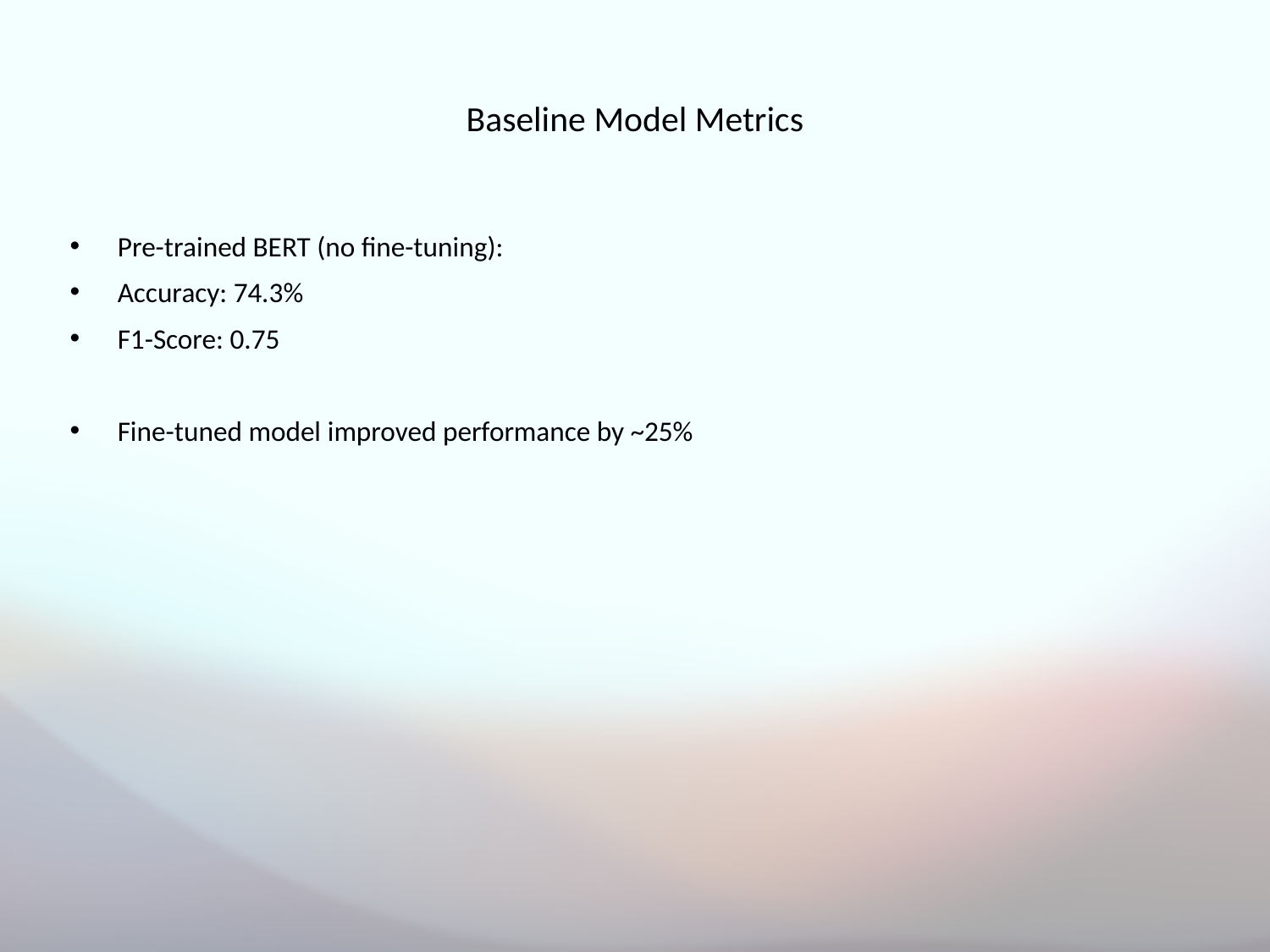

# Baseline Model Metrics
Pre-trained BERT (no fine-tuning):
Accuracy: 74.3%
F1-Score: 0.75

Fine-tuned model improved performance by ~25%